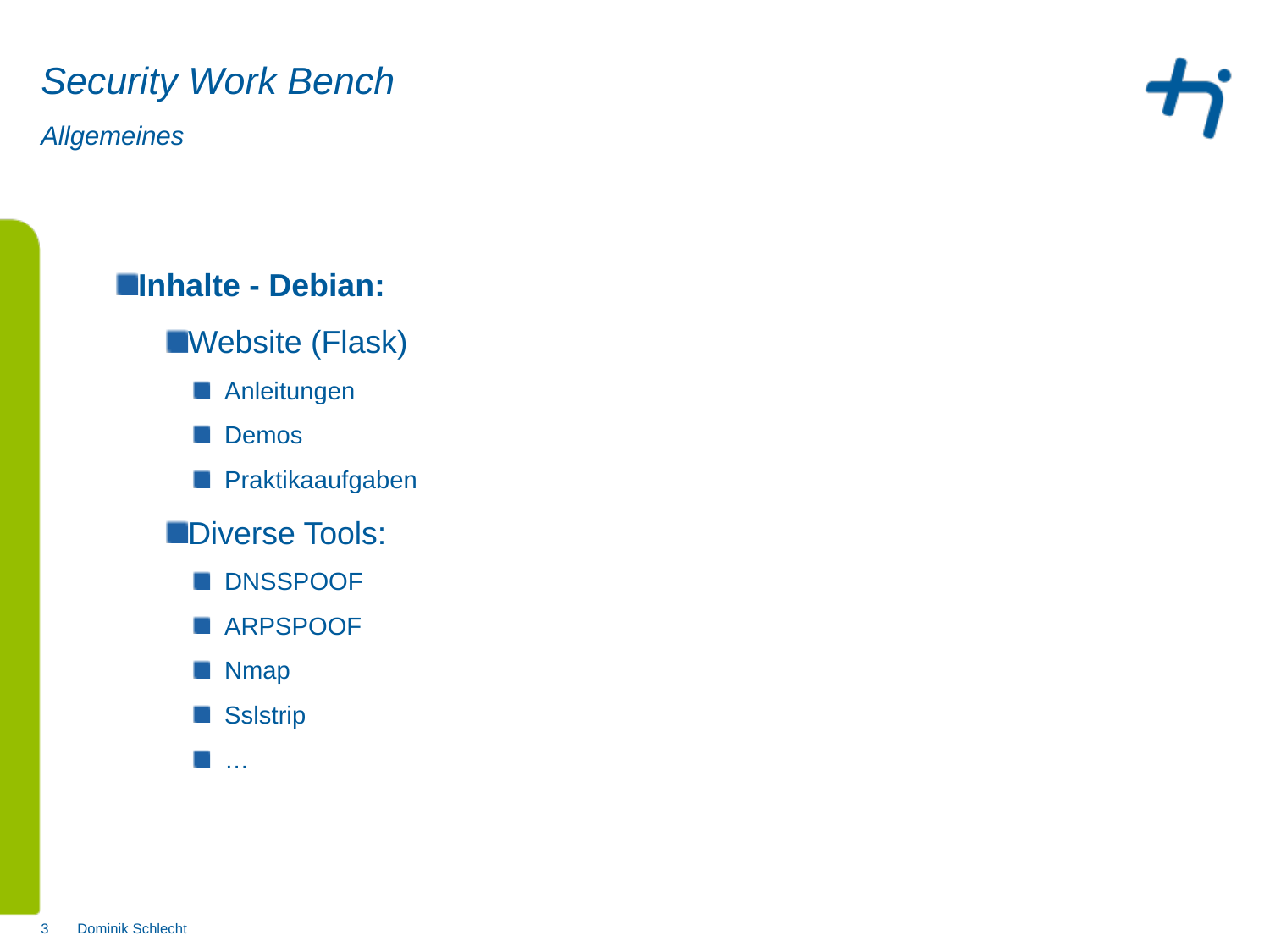

# Security Work Bench
Allgemeines
Inhalte - Debian:
Website (Flask)
Anleitungen
Demos
Praktikaaufgaben
Diverse Tools:
DNSSPOOF
ARPSPOOF
Nmap
Sslstrip
…
Dominik Schlecht
3